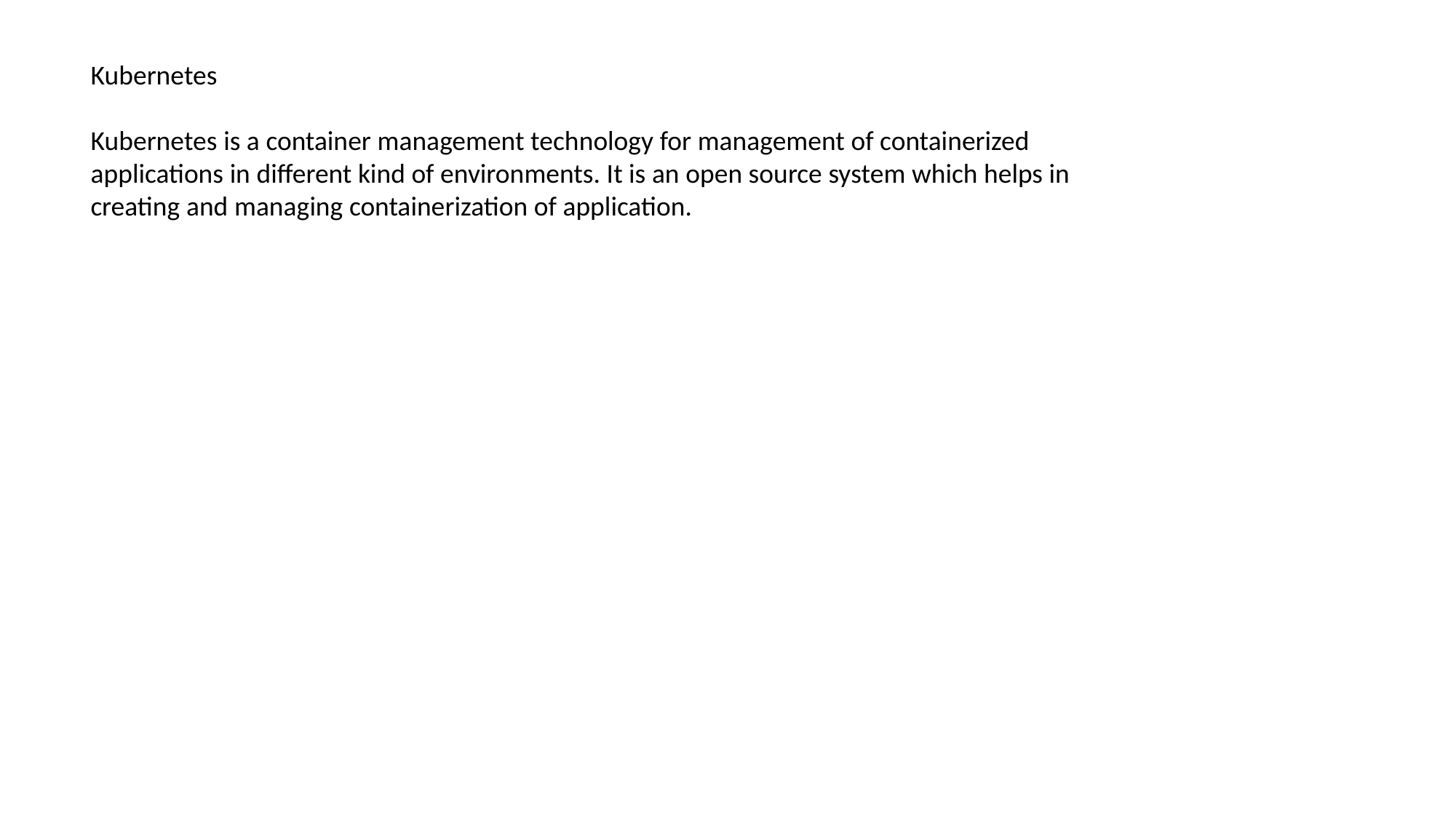

Kubernetes

Kubernetes is a container management technology for management of containerized applications in different kind of environments. It is an open source system which helps in creating and managing containerization of application.